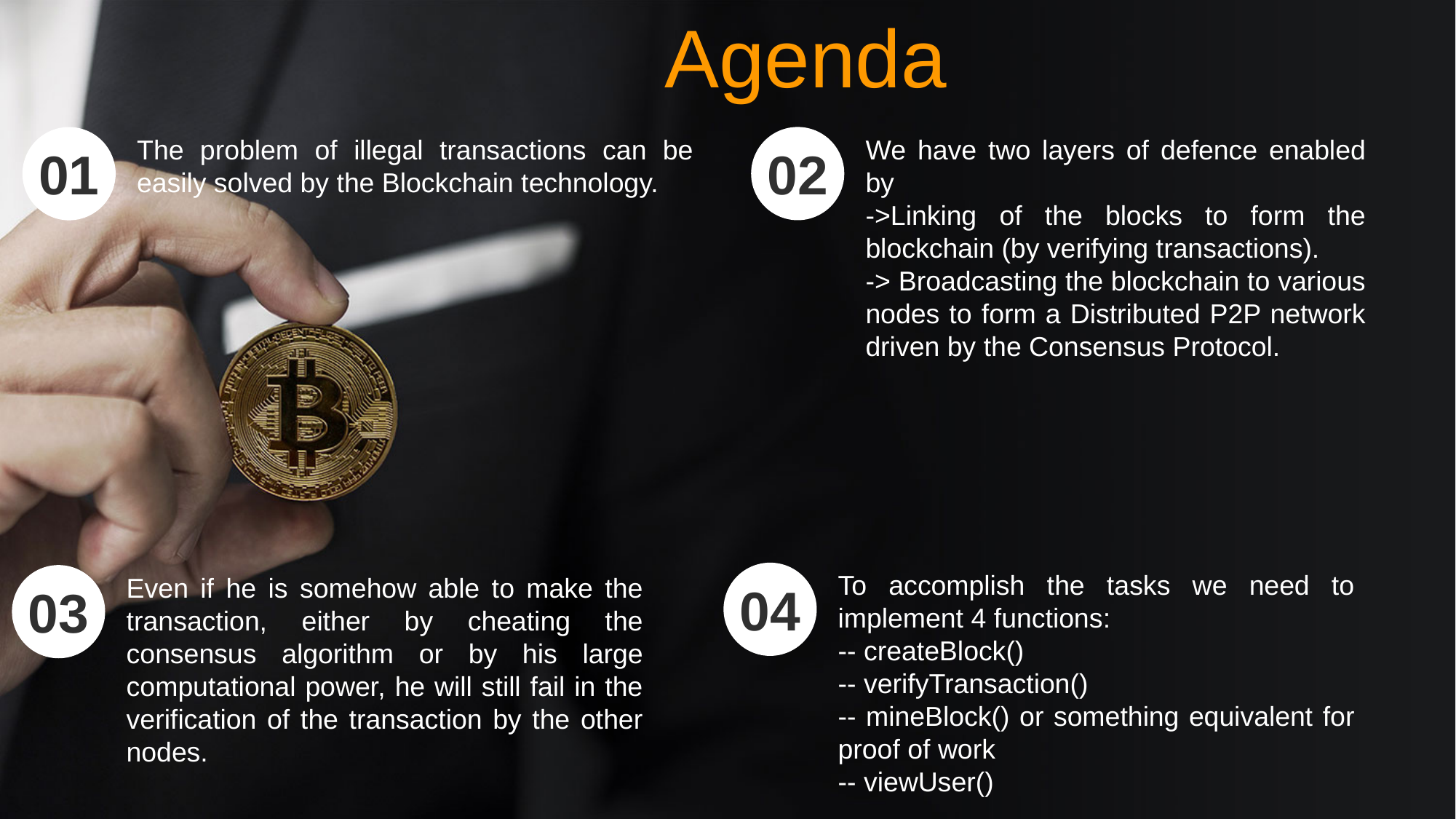

Agenda

02
We have two layers of defence enabled by
->Linking of the blocks to form the blockchain (by verifying transactions).
-> Broadcasting the blockchain to various nodes to form a Distributed P2P network driven by the Consensus Protocol.

01
The problem of illegal transactions can be easily solved by the Blockchain technology.

04
To accomplish the tasks we need to implement 4 functions:
-- createBlock()
-- verifyTransaction()
-- mineBlock() or something equivalent for proof of work
-- viewUser()

03
Even if he is somehow able to make the transaction, either by cheating the consensus algorithm or by his large computational power, he will still fail in the verification of the transaction by the other nodes.